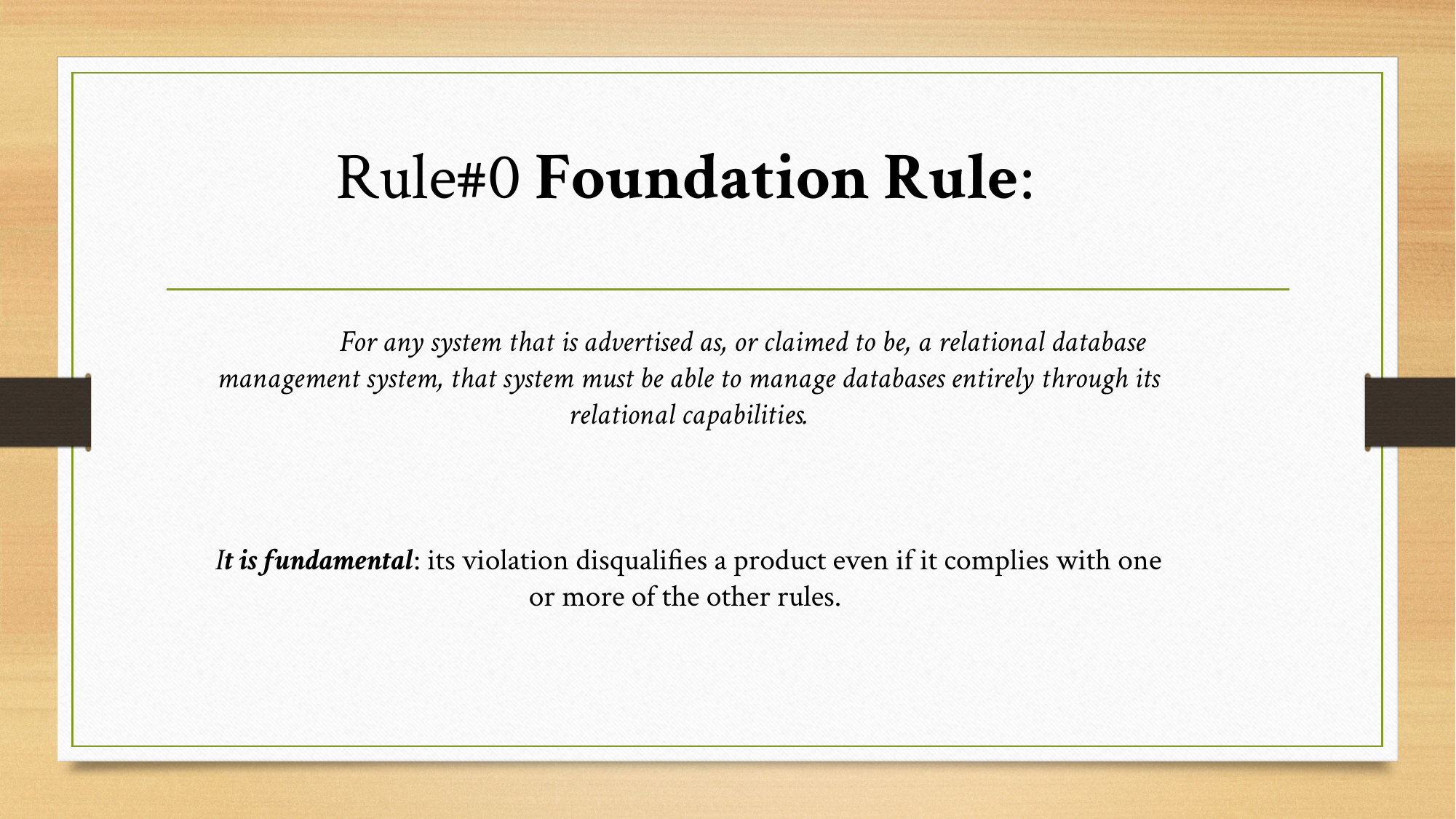

# Rule#0 Foundation Rule:   For any system that is advertised as, or claimed to be, a relational database management system, that system must be able to manage databases entirely through its relational capabilities. It is fundamental: its violation disqualifies a product even if it complies with one or more of the other rules.